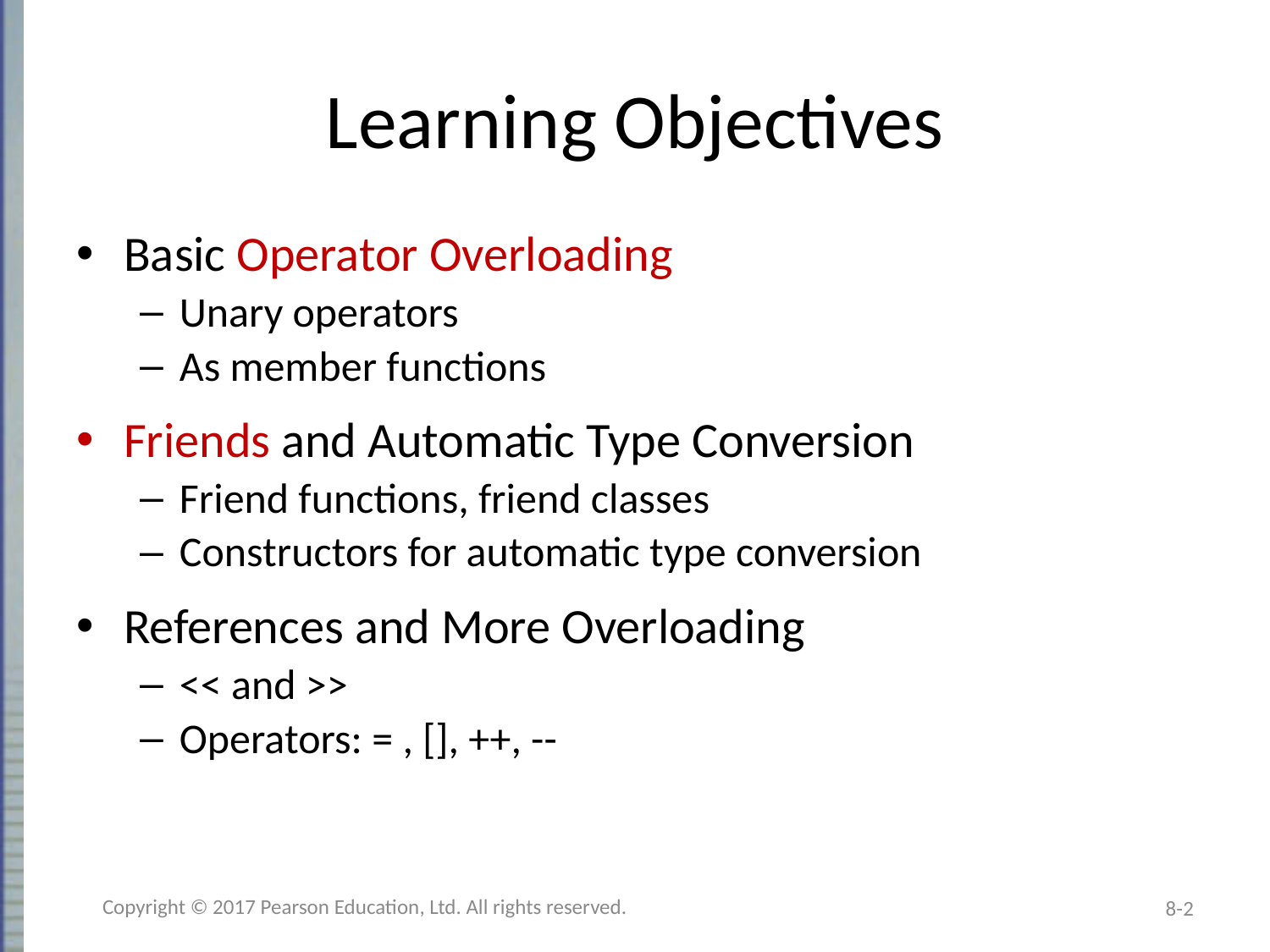

# Learning Objectives
Basic Operator Overloading
Unary operators
As member functions
Friends and Automatic Type Conversion
Friend functions, friend classes
Constructors for automatic type conversion
References and More Overloading
<< and >>
Operators: = , [], ++, --
Copyright © 2017 Pearson Education, Ltd. All rights reserved.
8-2